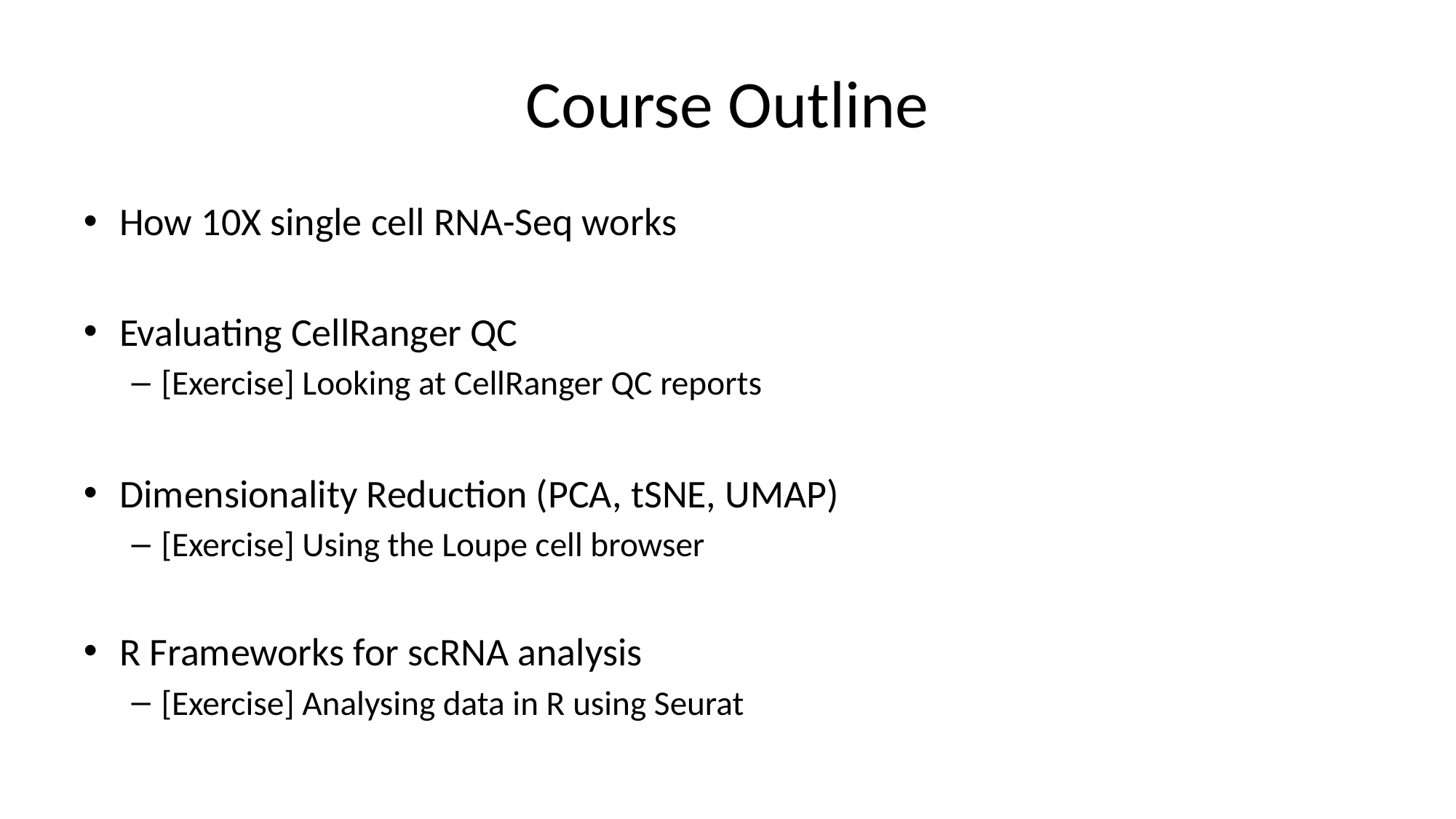

# Course Outline
How 10X single cell RNA-Seq works

Evaluating CellRanger QC
[Exercise] Looking at CellRanger QC reports

Dimensionality Reduction (PCA, tSNE, UMAP)
[Exercise] Using the Loupe cell browser

R Frameworks for scRNA analysis
[Exercise] Analysing data in R using Seurat